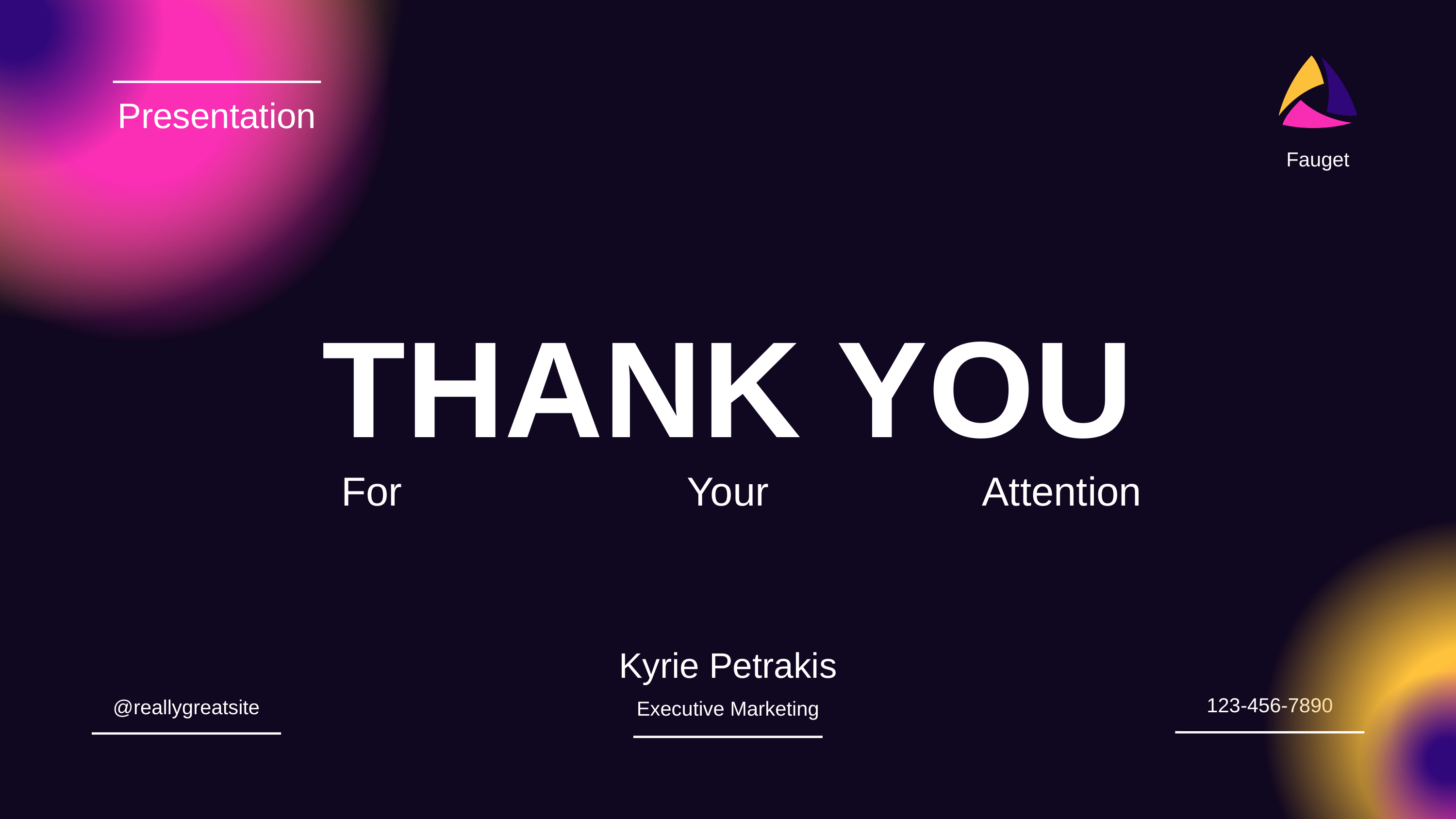

Presentation
Fauget
THANK YOU
For
Your
Attention

Kyrie Petrakis
123-456-7890
@reallygreatsite
Executive Marketing